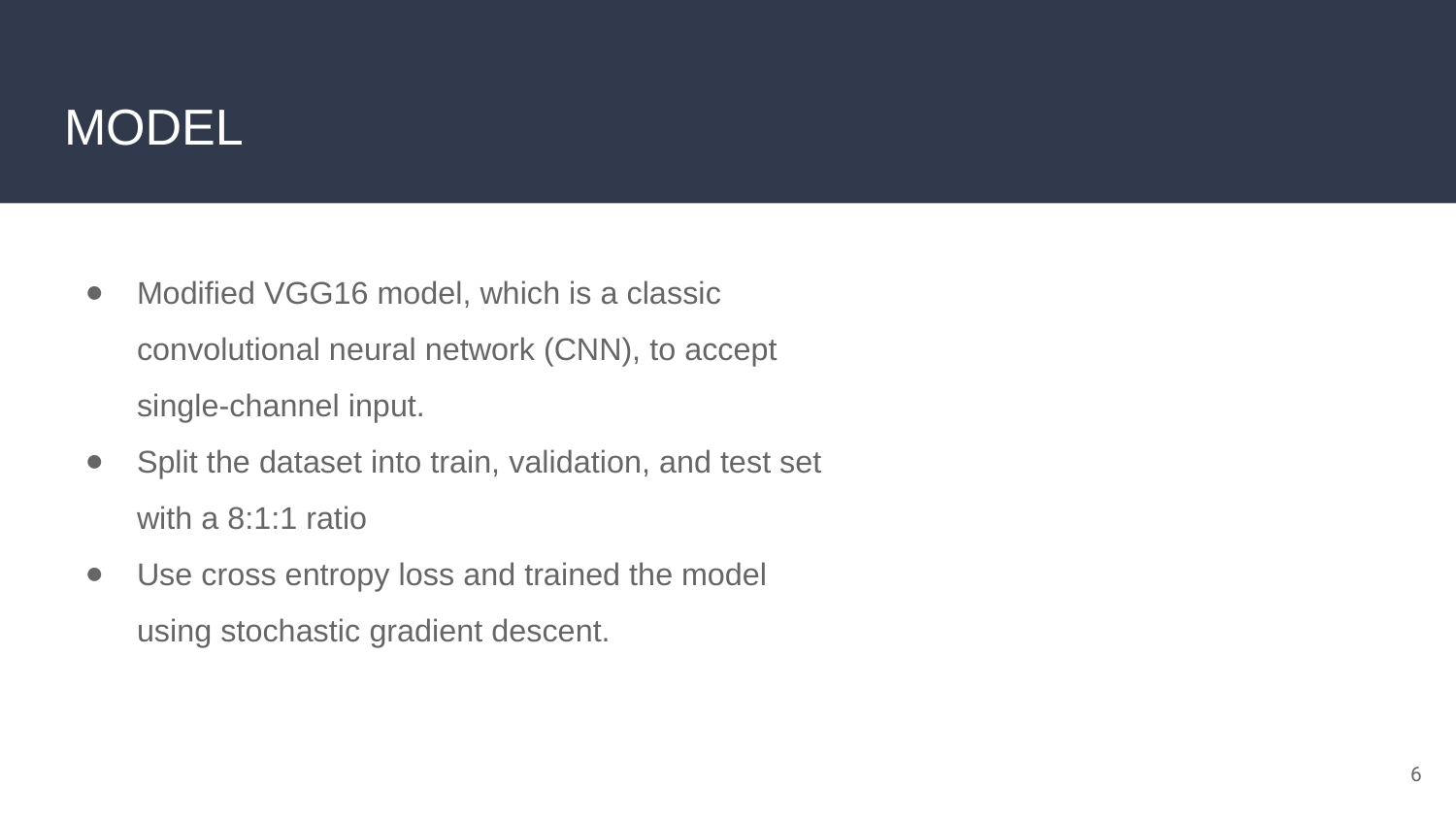

# MODEL
Modified VGG16 model, which is a classic convolutional neural network (CNN), to accept single-channel input.
Split the dataset into train, validation, and test set with a 8:1:1 ratio
Use cross entropy loss and trained the model using stochastic gradient descent.
6